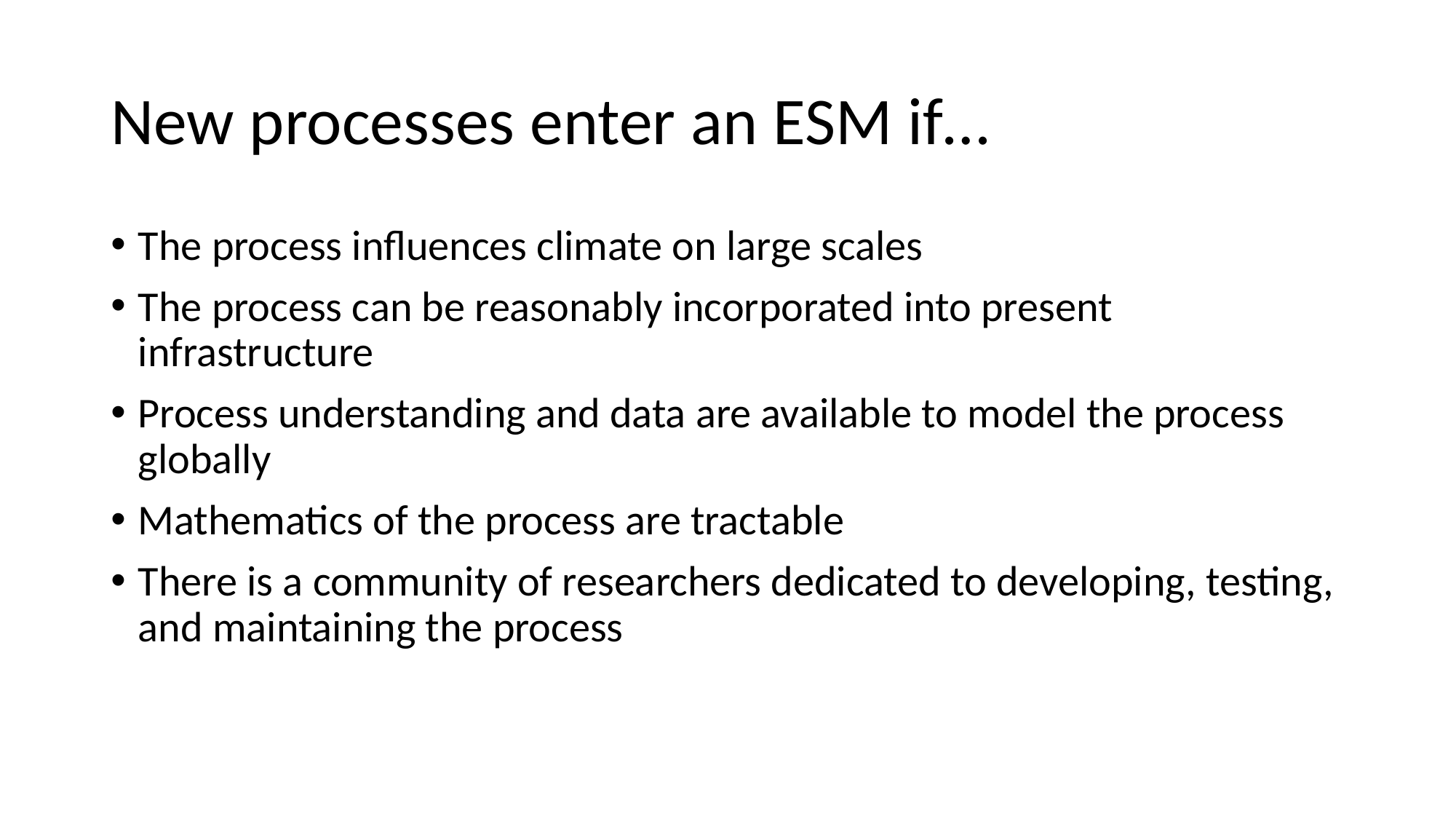

# New processes enter an ESM if…
The process influences climate on large scales
The process can be reasonably incorporated into present infrastructure
Process understanding and data are available to model the process globally
Mathematics of the process are tractable
There is a community of researchers dedicated to developing, testing, and maintaining the process